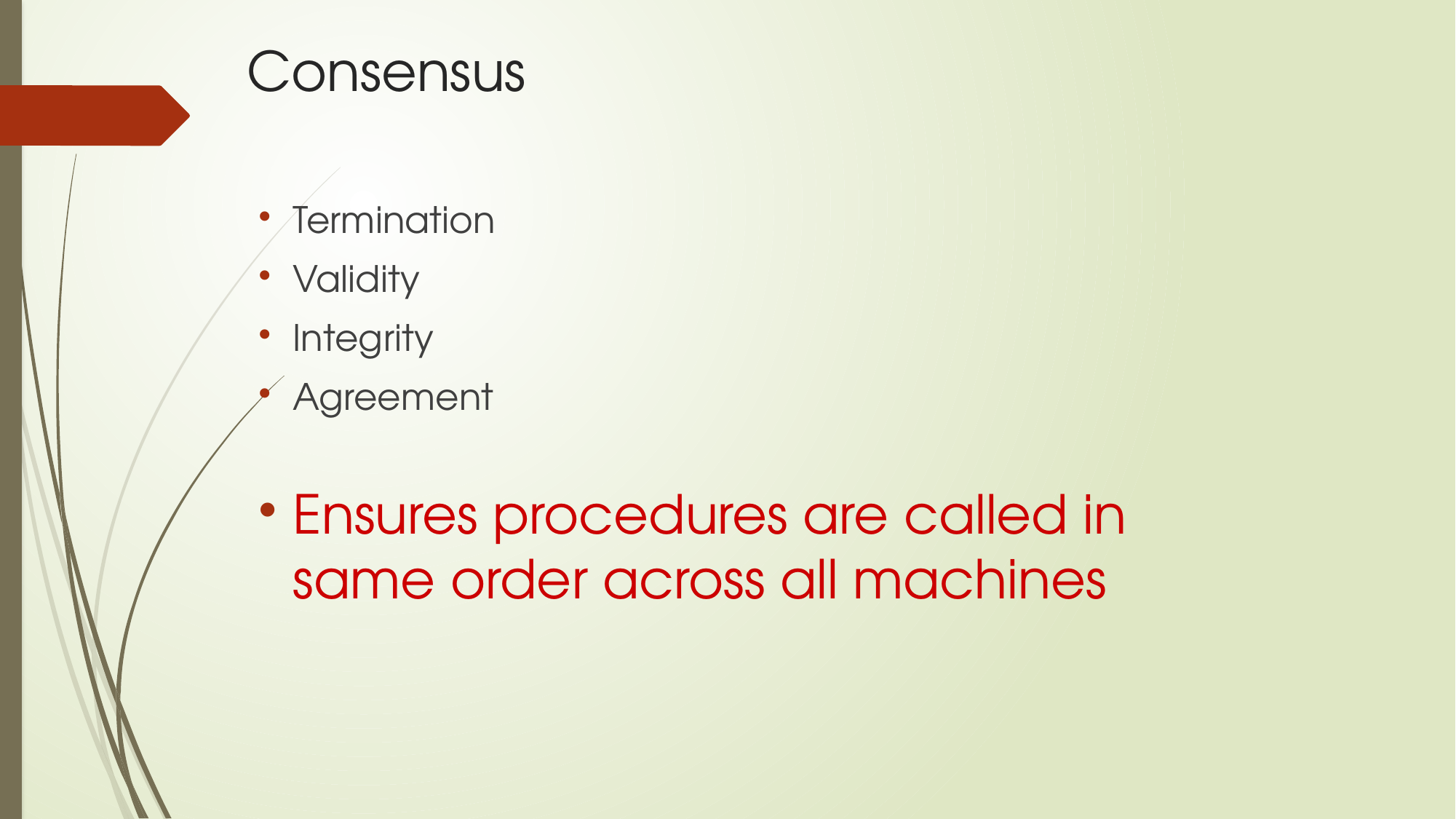

# Consensus
Termination
Validity
Integrity
Agreement

Ensures procedures are called in same order across all machines